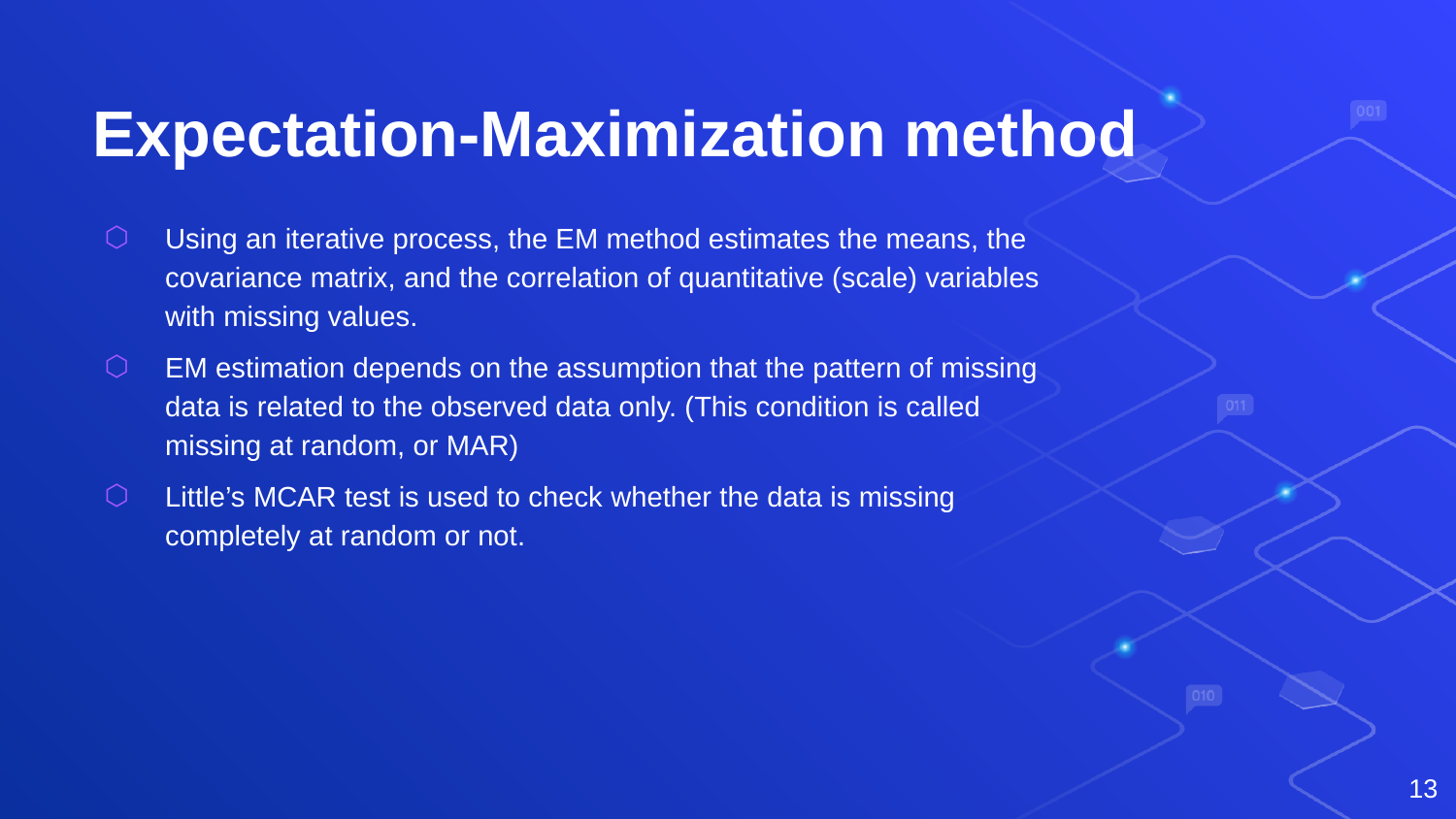

# Expectation-Maximization method
Using an iterative process, the EM method estimates the means, the covariance matrix, and the correlation of quantitative (scale) variables with missing values.
EM estimation depends on the assumption that the pattern of missing data is related to the observed data only. (This condition is called missing at random, or MAR)
Little’s MCAR test is used to check whether the data is missing completely at random or not.
13